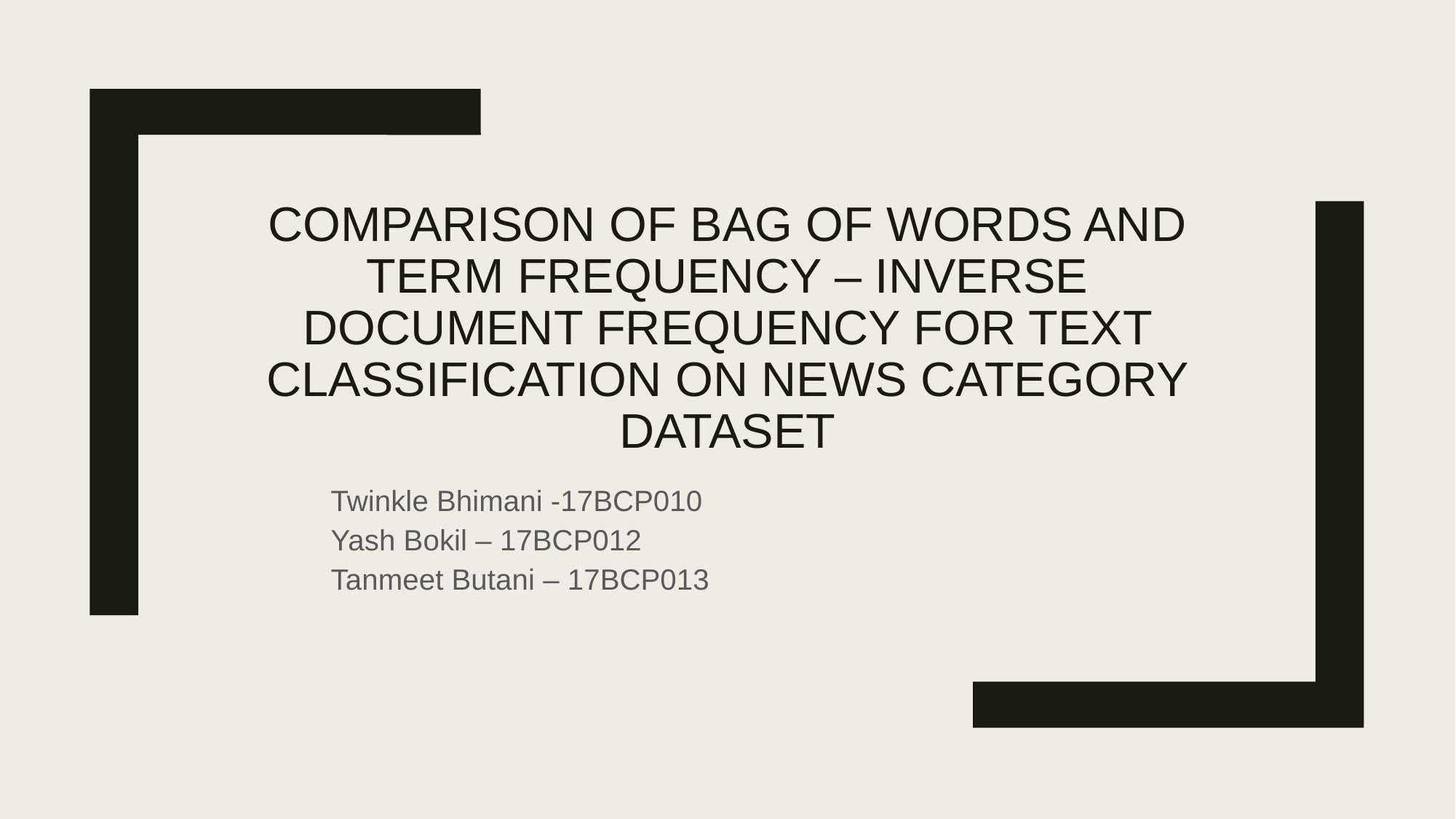

# COMPARISON OF BAG OF WORDS AND TERM FREQUENCY – INVERSE DOCUMENT FREQUENCY FOR TEXT CLASSIFICATION ON NEWS CATEGORY DATASET
Twinkle Bhimani -17BCP010
Yash Bokil – 17BCP012
Tanmeet Butani – 17BCP013